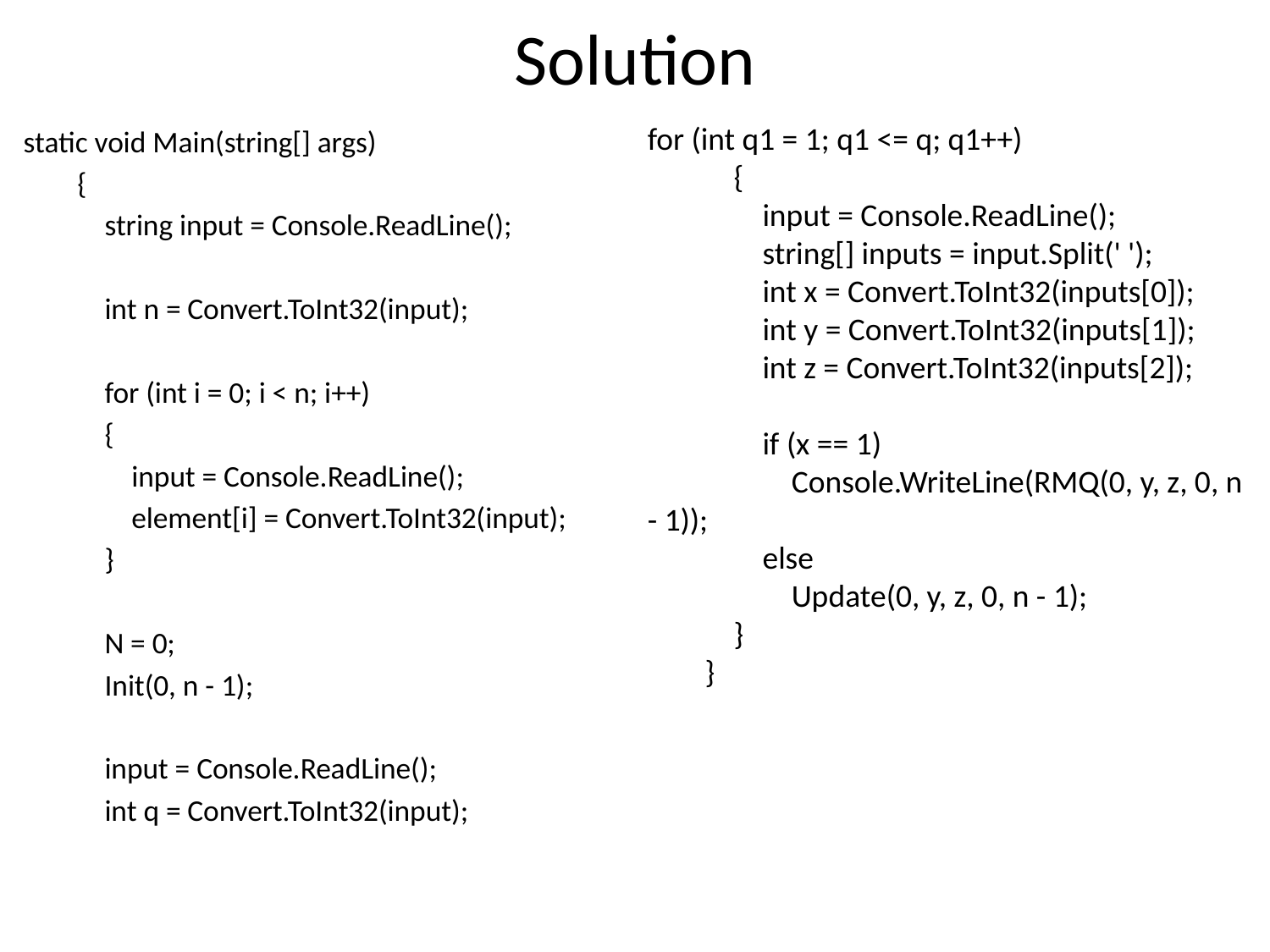

# Solution
for (int q1 = 1; q1 <= q; q1++)
            {
                input = Console.ReadLine();
                string[] inputs = input.Split(' ');
                int x = Convert.ToInt32(inputs[0]);
                int y = Convert.ToInt32(inputs[1]);
                int z = Convert.ToInt32(inputs[2]);

                if (x == 1)
                    Console.WriteLine(RMQ(0, y, z, 0, n - 1));
                else
                    Update(0, y, z, 0, n - 1);
            }
        }

static void Main(string[] args)
        {
            string input = Console.ReadLine();

            int n = Convert.ToInt32(input);

            for (int i = 0; i < n; i++)
            {
                input = Console.ReadLine();
                element[i] = Convert.ToInt32(input);
            }

            N = 0;
            Init(0, n - 1);

            input = Console.ReadLine();
            int q = Convert.ToInt32(input);